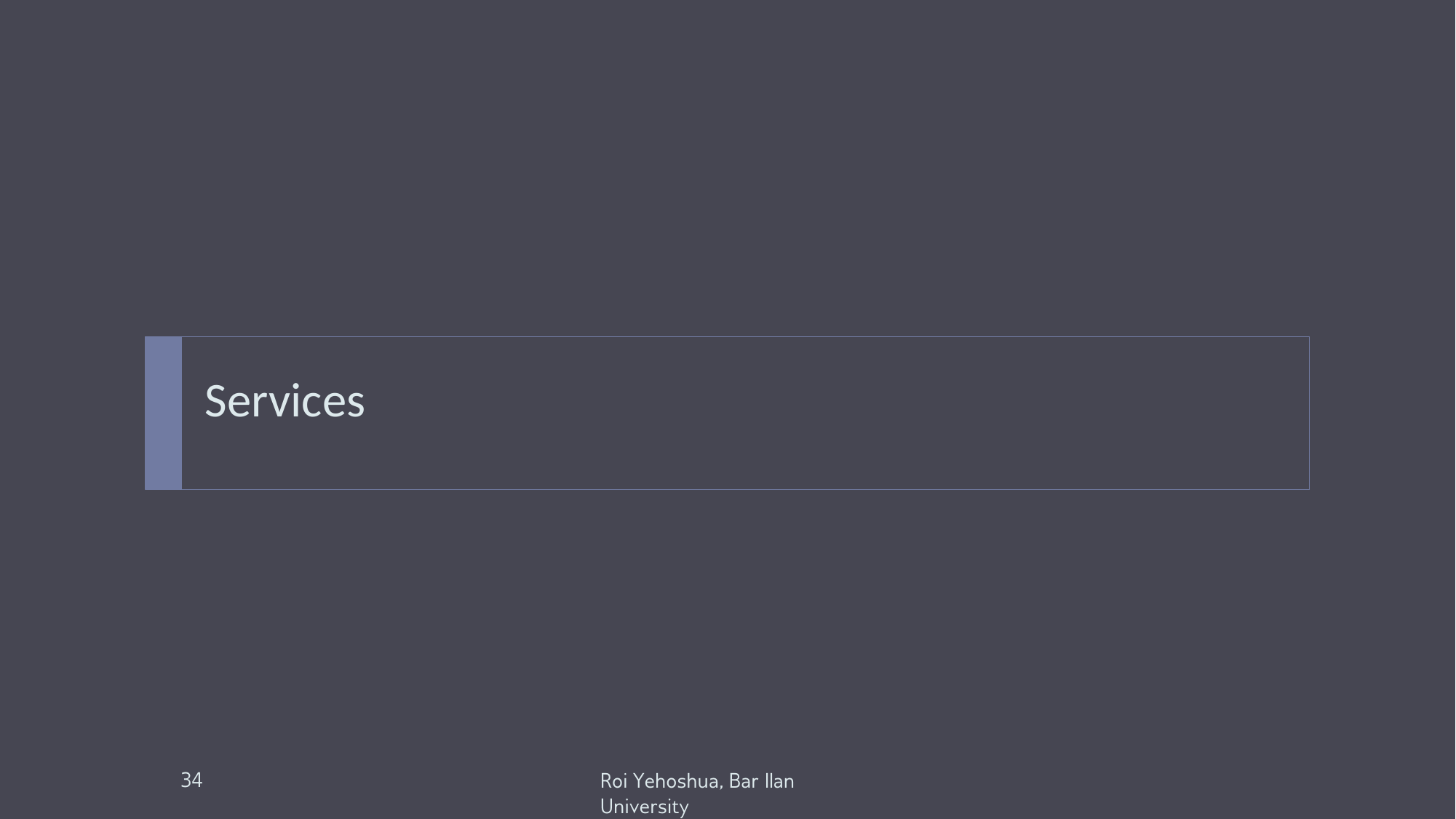

Services
34
Roi Yehoshua, Bar Ilan University